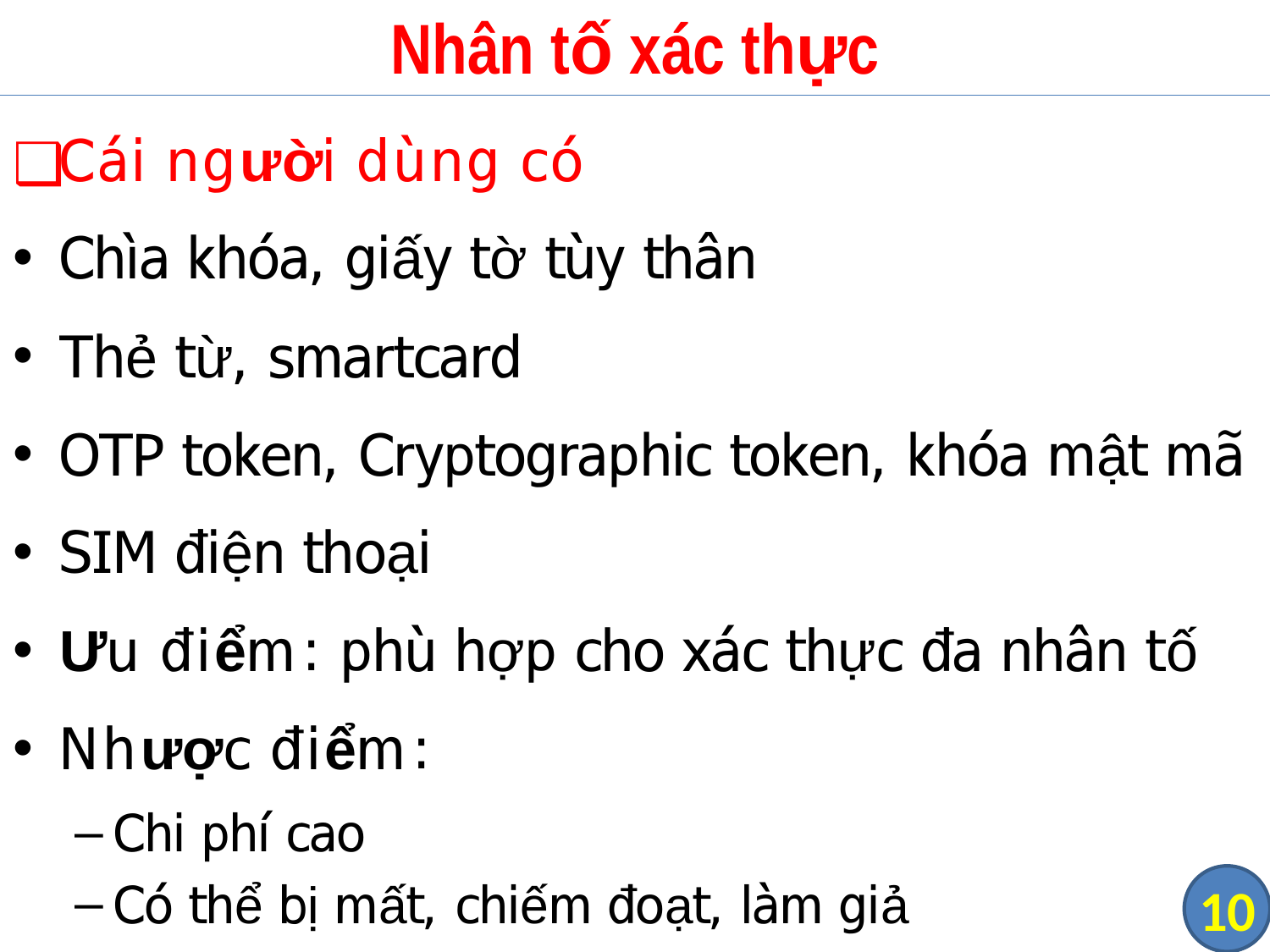

# Nhân tố xác thực
Cái người dùng có
Chìa khóa, giấy tờ tùy thân
Thẻ từ, smartcard
OTP token, Cryptographic token, khóa mật mã
SIM điện thoại
Ưu điểm: phù hợp cho xác thực đa nhân tố
Nhược điểm:
Chi phí cao
Có thể bị mất, chiếm đoạt, làm giả
10